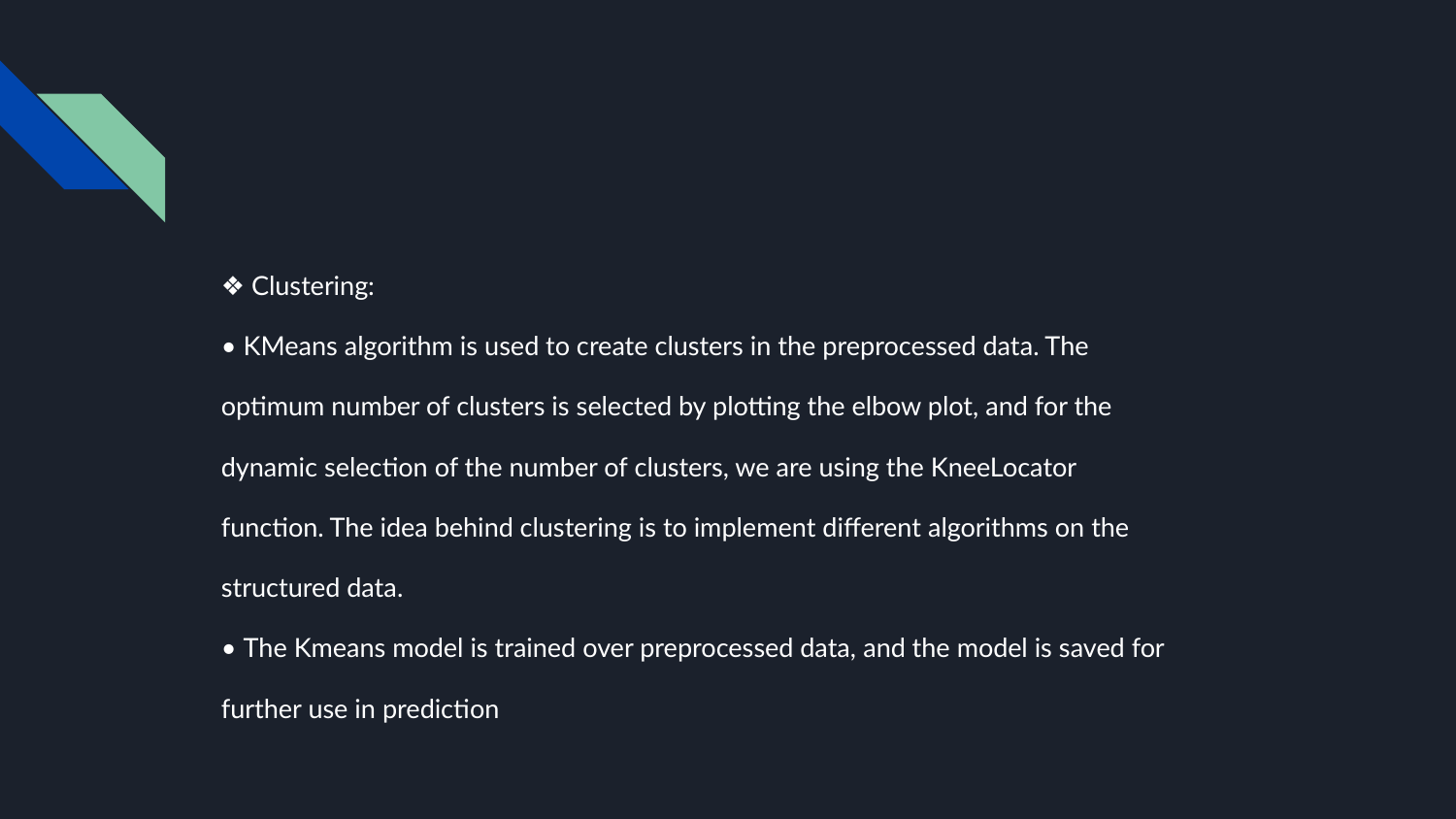

#
❖ Clustering:
• KMeans algorithm is used to create clusters in the preprocessed data. The
optimum number of clusters is selected by plotting the elbow plot, and for the
dynamic selection of the number of clusters, we are using the KneeLocator
function. The idea behind clustering is to implement different algorithms on the
structured data.
• The Kmeans model is trained over preprocessed data, and the model is saved for
further use in prediction

❖ Model Selection:
• After the clusters are created, we find the best model for each cluster. By using 2
algorithms “SVM” and “Random Forest". For each cluster both the hyper tunned
algorithms are used. We calculate the AUC scores for both models and select the
model with the best score. Similarly, the model is selected for each cluster. All the
models for every cluster are saved for use in prediction.